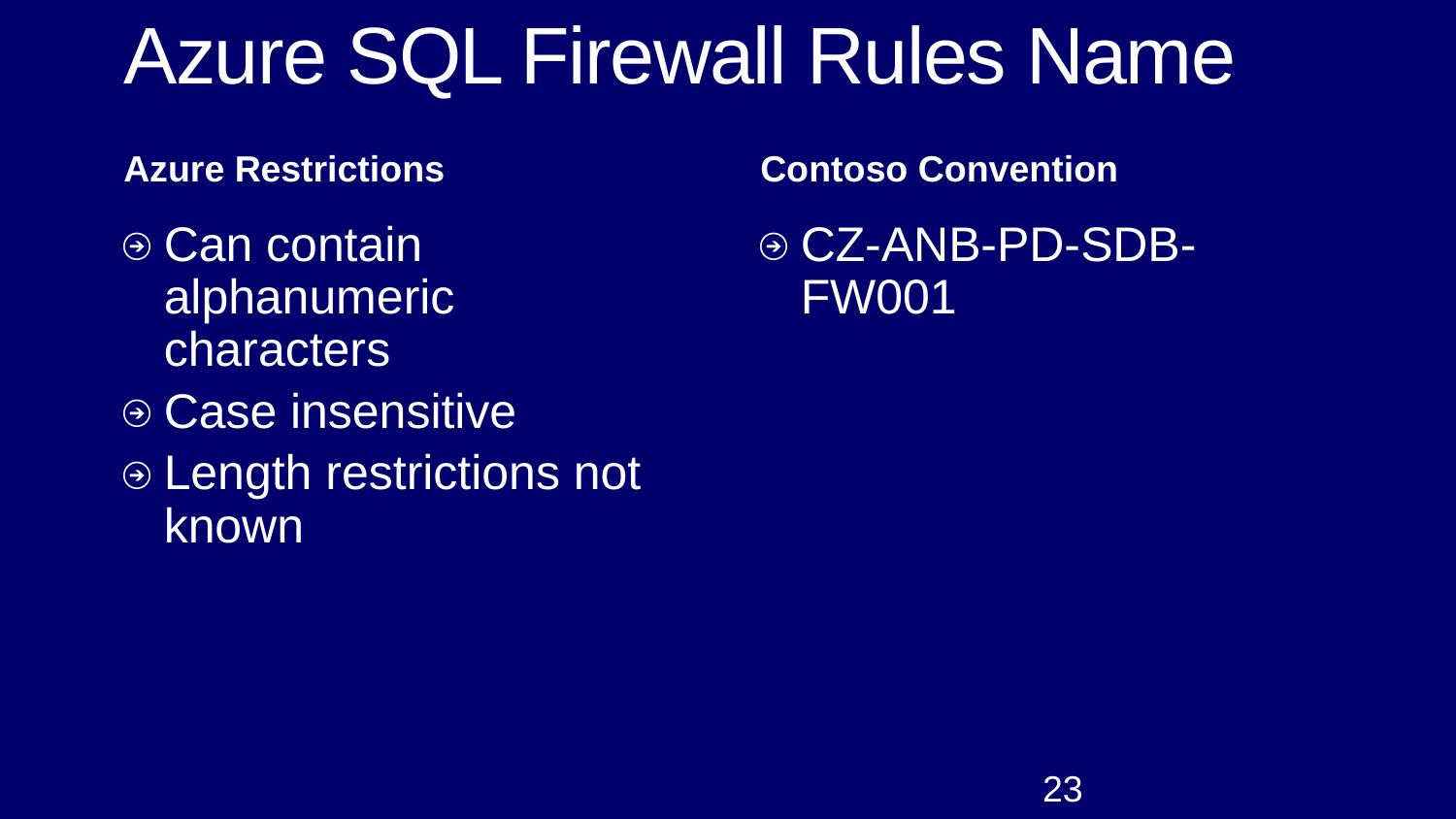

# Azure SQL Firewall Rules Name
Azure Restrictions
Contoso Convention
Can contain alphanumeric characters
Case insensitive
Length restrictions not known
CZ-ANB-PD-SDB-FW001
23